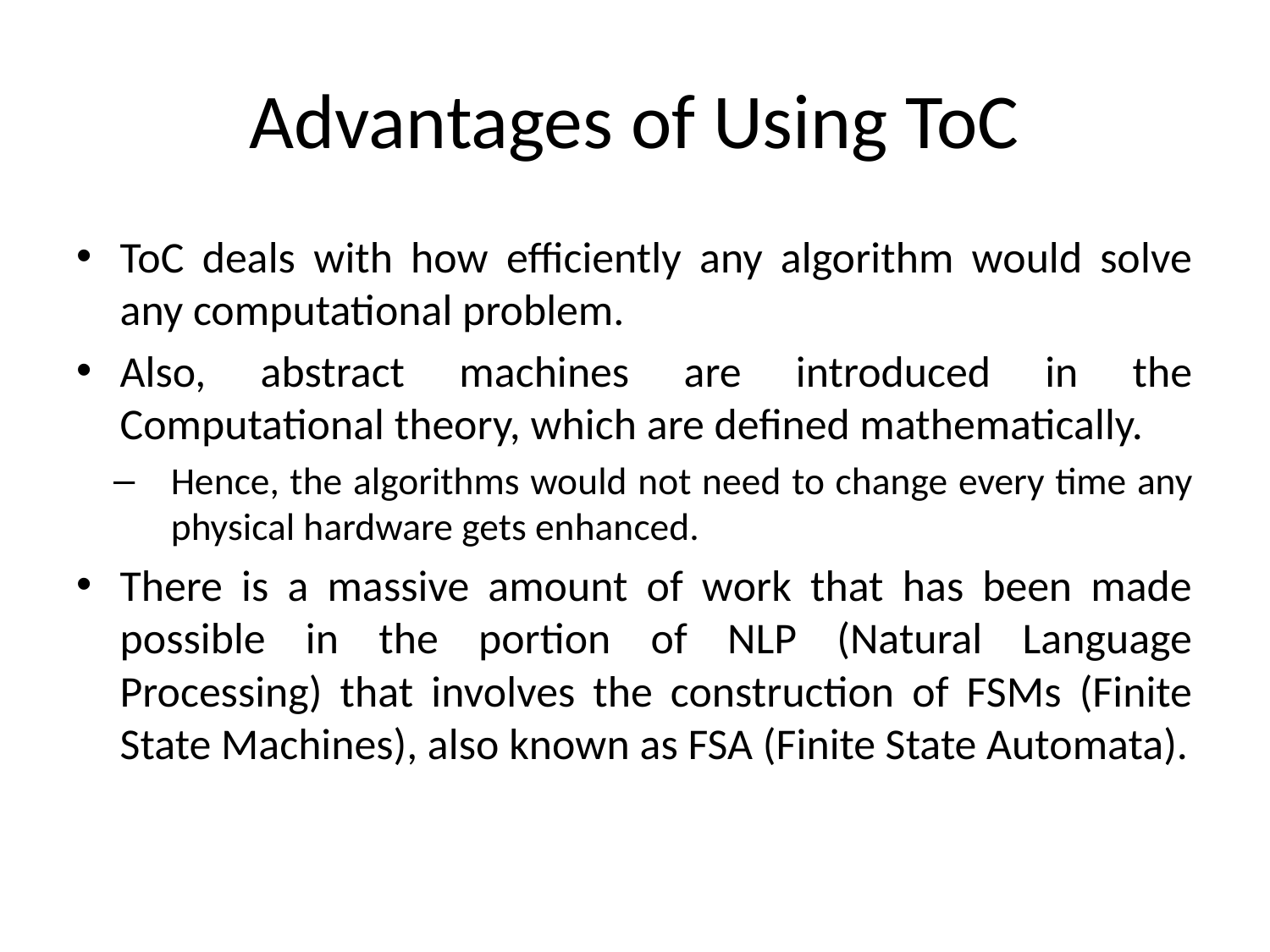

# Advantages of Using ToC
ToC deals with how efficiently any algorithm would solve any computational problem.
Also, abstract machines are introduced in the Computational theory, which are defined mathematically.
Hence, the algorithms would not need to change every time any physical hardware gets enhanced.
There is a massive amount of work that has been made possible in the portion of NLP (Natural Language Processing) that involves the construction of FSMs (Finite State Machines), also known as FSA (Finite State Automata).